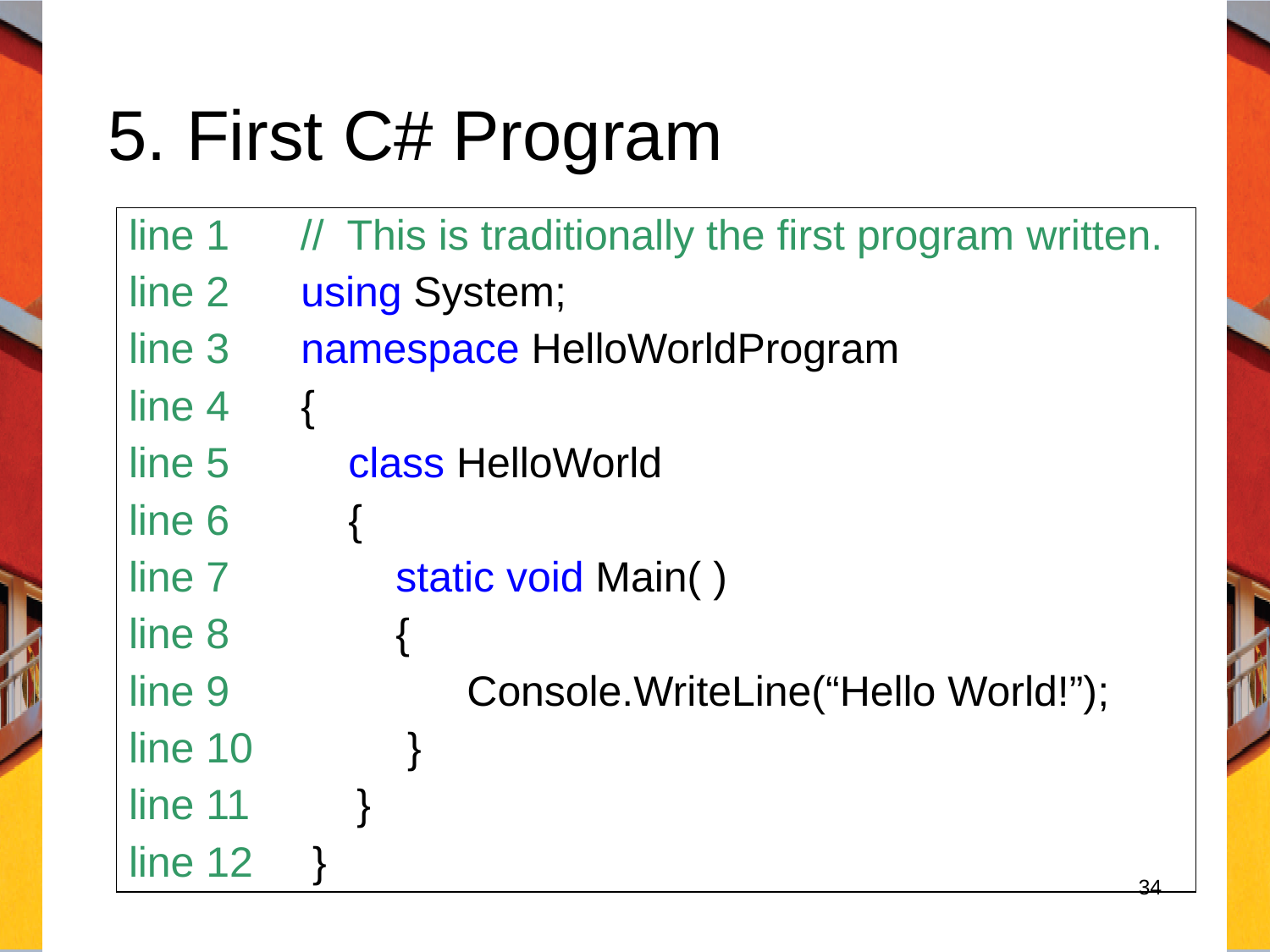

# 5. First C# Program
line 1      //  This is traditionally the first program written.
line 2      using System;
line 3      namespace HelloWorldProgram
line 4      {
line 5          class HelloWorld
line 6          {
line 7              static void Main( )
line 8              {
line 9                    Console.WriteLine(“Hello World!”);
line 10             }
line 11         }
line 12     }
34